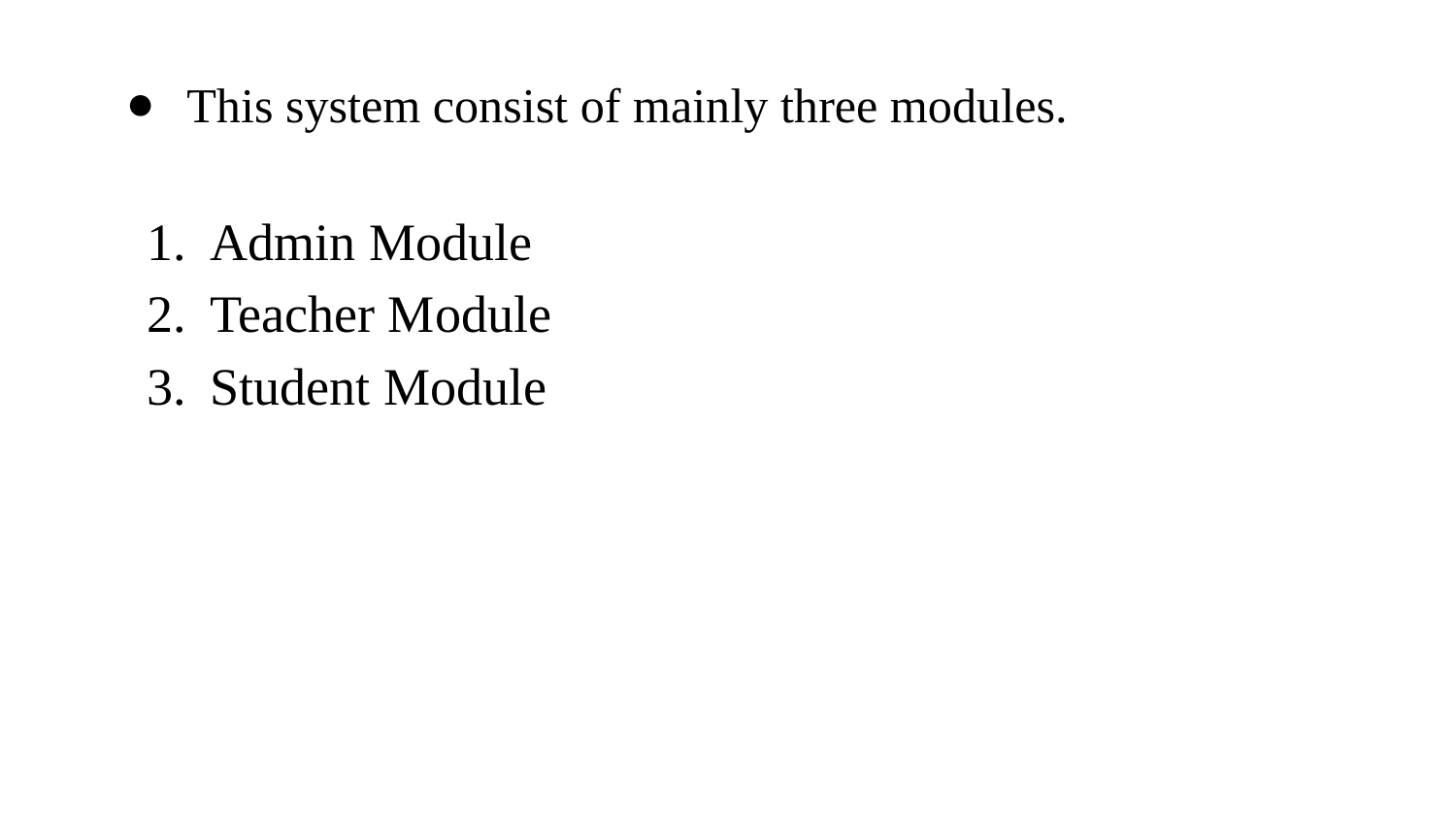

# This system consist of mainly three modules.

Admin Module
Teacher Module
Student Module